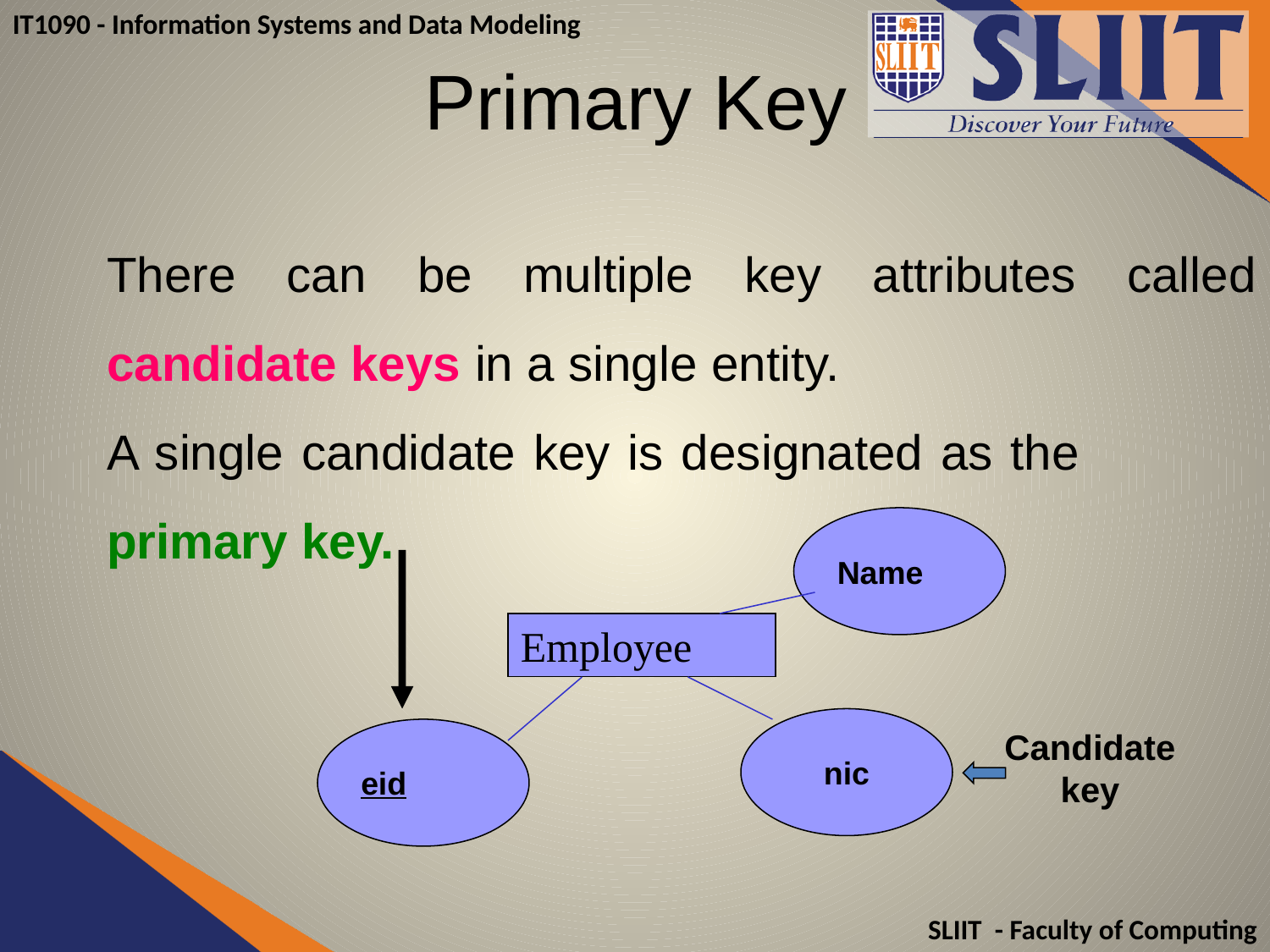

# Primary Key
There can be multiple key attributes called candidate keys in a single entity.
A single candidate key is designated as the           primary key.

Name

Employee

nic
eid

Candidate key